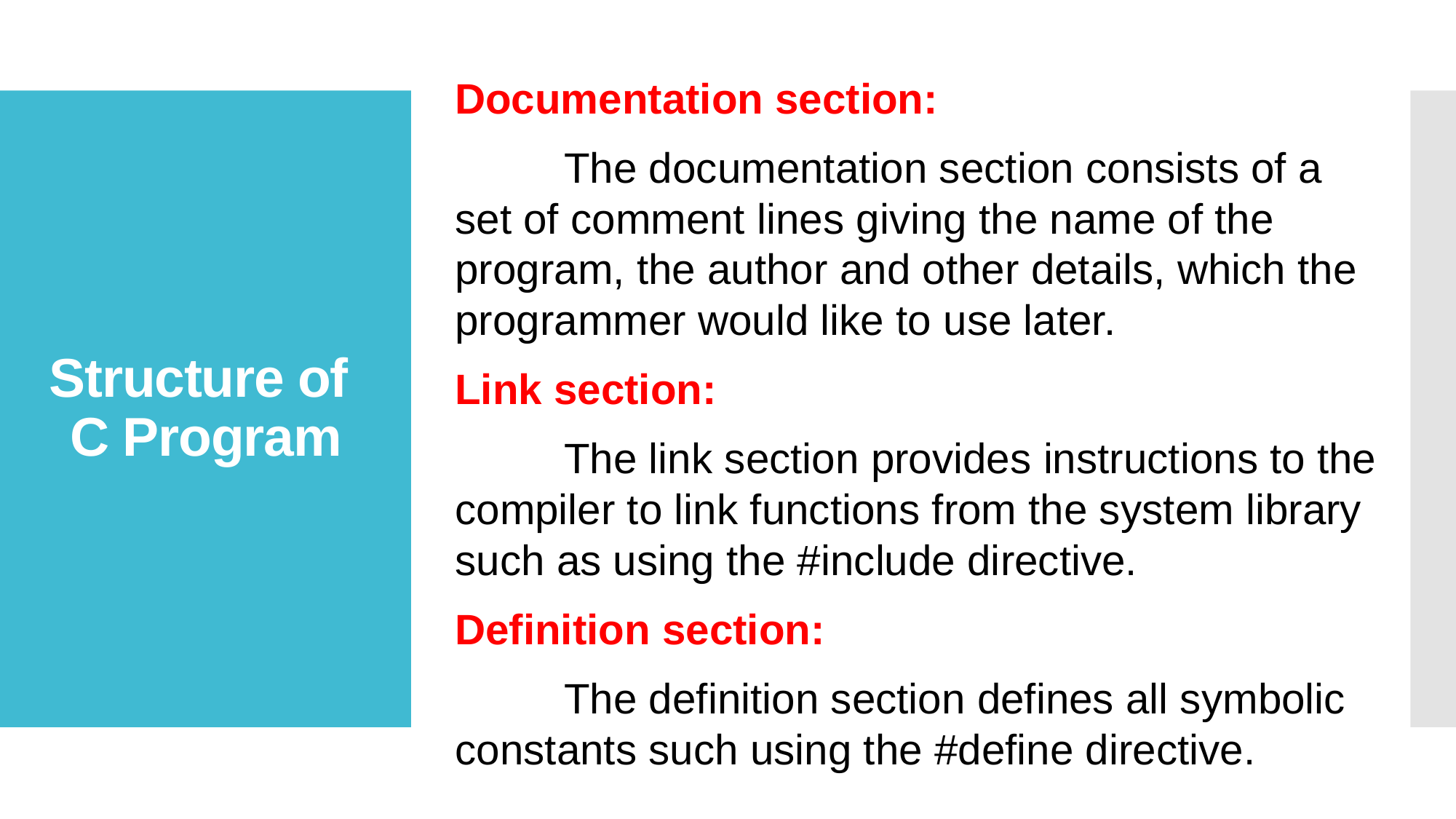

Documentation section:
	The documentation section consists of a set of comment lines giving the name of the program, the author and other details, which the programmer would like to use later.
Link section:
	The link section provides instructions to the compiler to link functions from the system library such as using the #include directive.
Definition section:
	The definition section defines all symbolic constants such using the #define directive.

# Structure of C Program